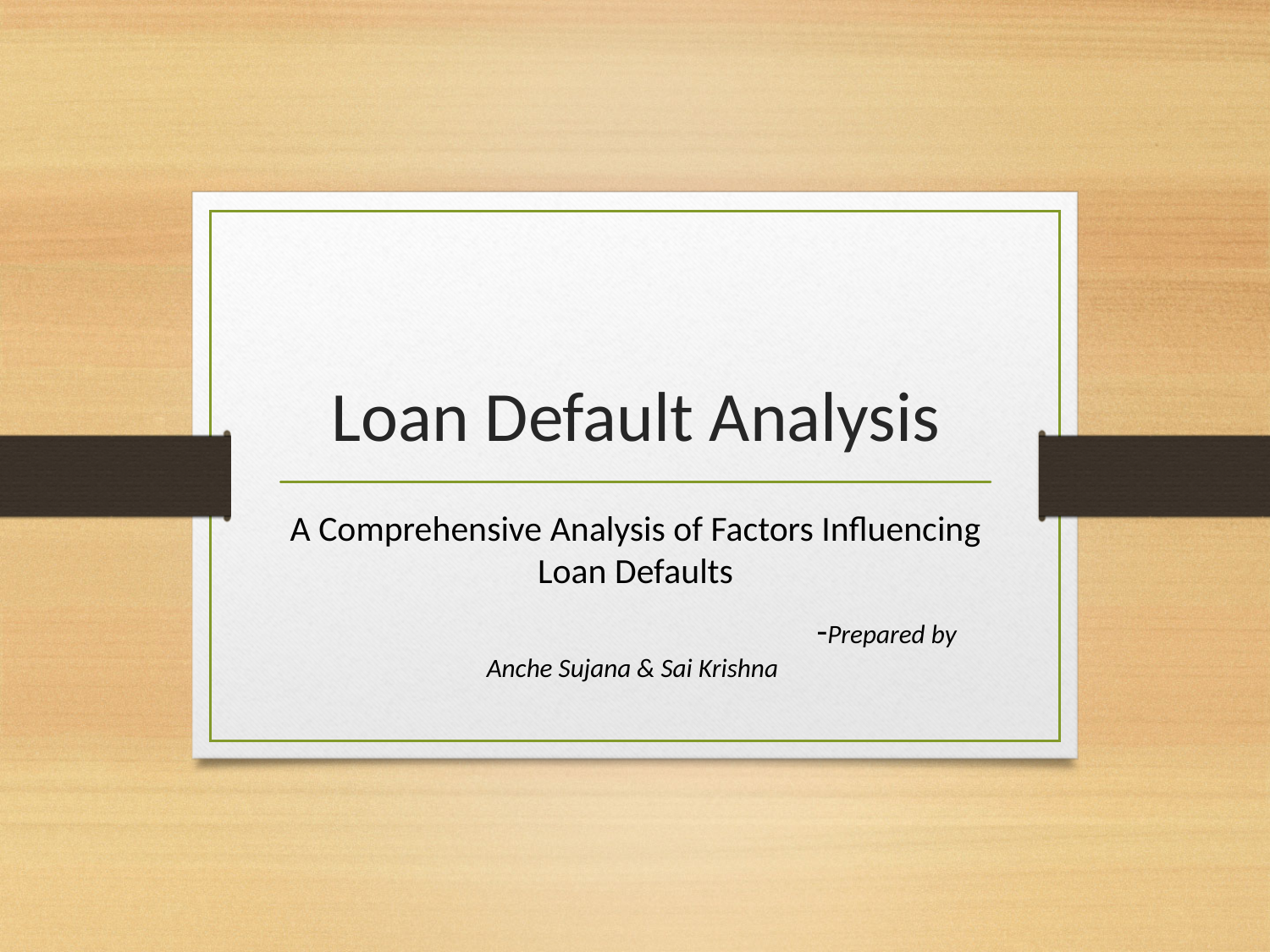

# Loan Default Analysis
A Comprehensive Analysis of Factors Influencing Loan Defaults
				-Prepared by  Anche Sujana & Sai Krishna